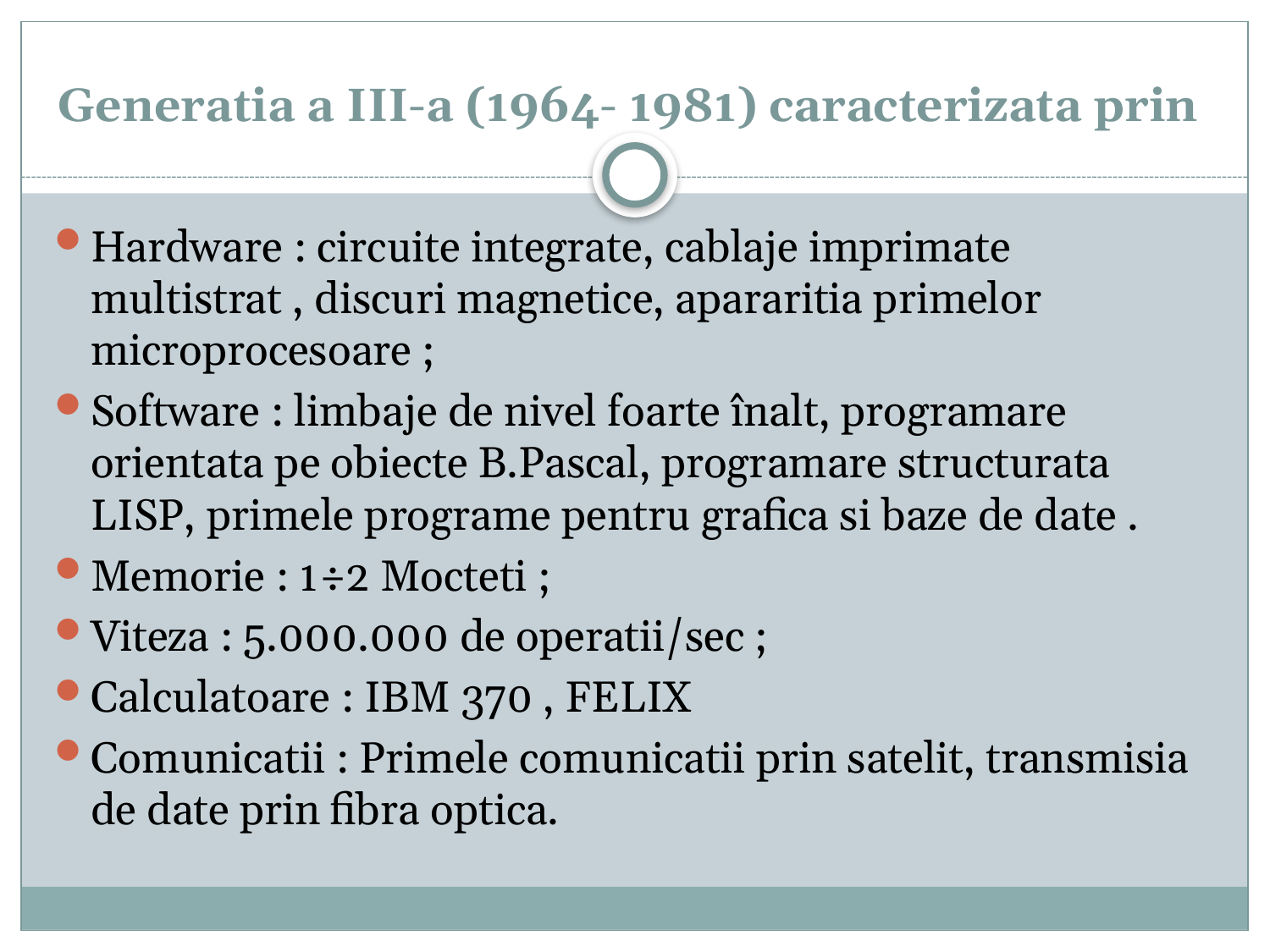

# Generatia a III-a (1964- 1981) caracterizata prin
Hardware : circuite integrate, cablaje imprimate multistrat , discuri magnetice, apararitia primelor microprocesoare ;
Software : limbaje de nivel foarte înalt, programare orientata pe obiecte B.Pascal, programare structurata LISP, primele programe pentru grafica si baze de date .
Memorie : 1÷2 Mocteti ;
Viteza : 5.000.000 de operatii/sec ;
Calculatoare : IBM 370 , FELIX
Comunicatii : Primele comunicatii prin satelit, transmisia de date prin fibra optica.